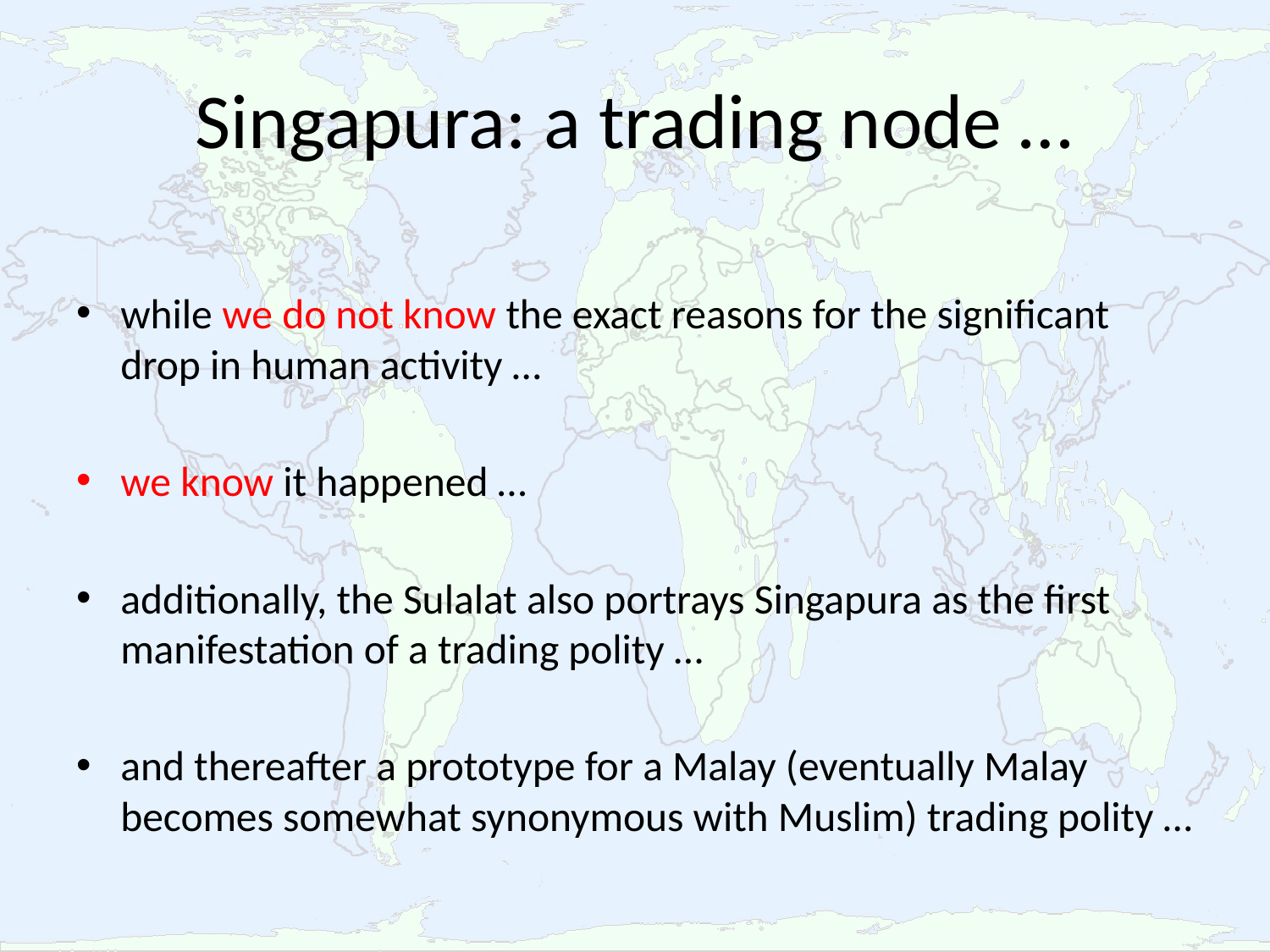

# Singapura: a trading node …

while we do not know the exact reasons for the significant drop in human activity …

we know it happened …

additionally, the Sulalat also portrays Singapura as the first manifestation of a trading polity …

and thereafter a prototype for a Malay (eventually Malay becomes somewhat synonymous with Muslim) trading polity …